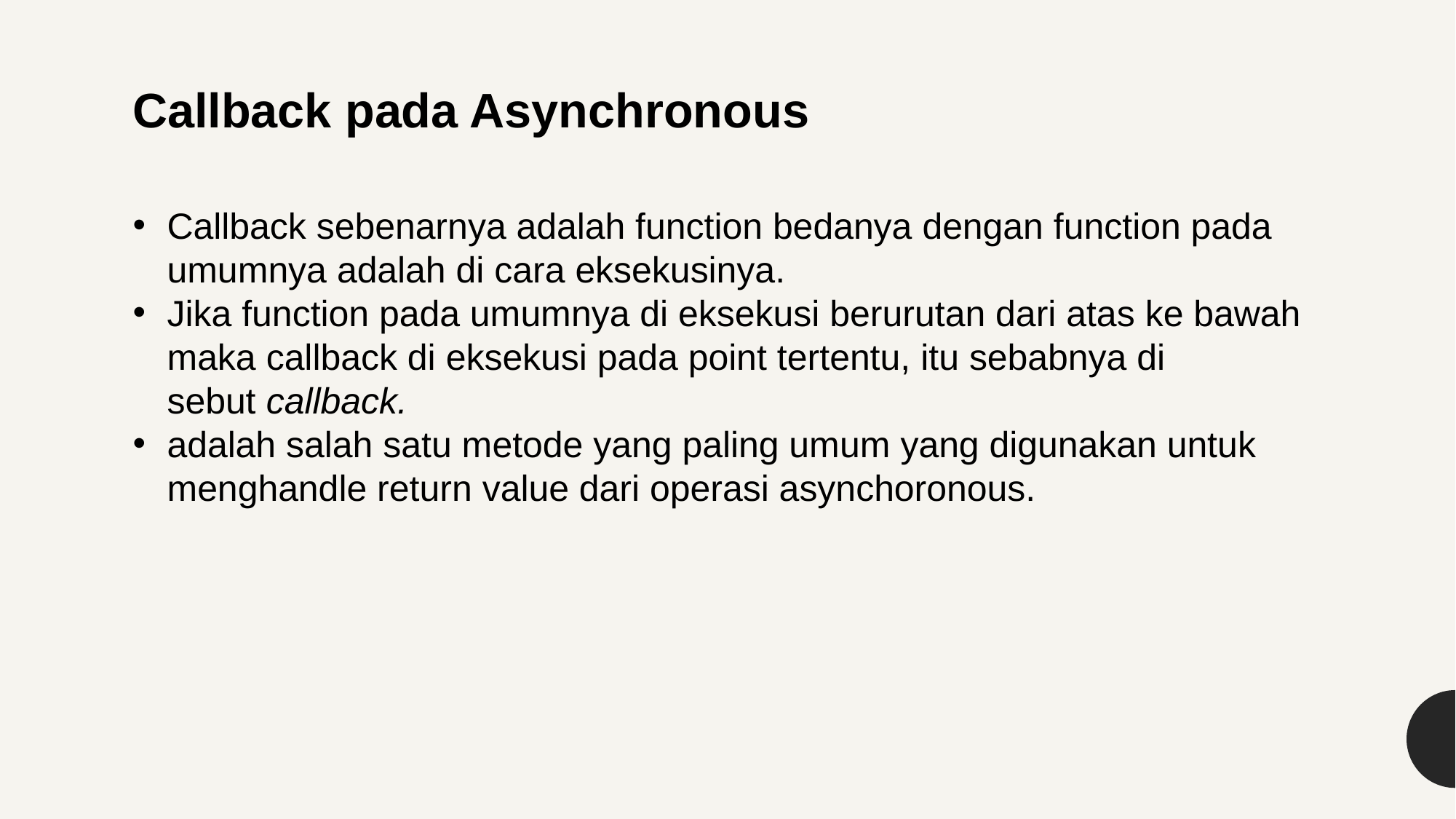

Callback pada Asynchronous
Callback sebenarnya adalah function bedanya dengan function pada umumnya adalah di cara eksekusinya.
Jika function pada umumnya di eksekusi berurutan dari atas ke bawah maka callback di eksekusi pada point tertentu, itu sebabnya di sebut callback.
adalah salah satu metode yang paling umum yang digunakan untuk menghandle return value dari operasi asynchoronous.